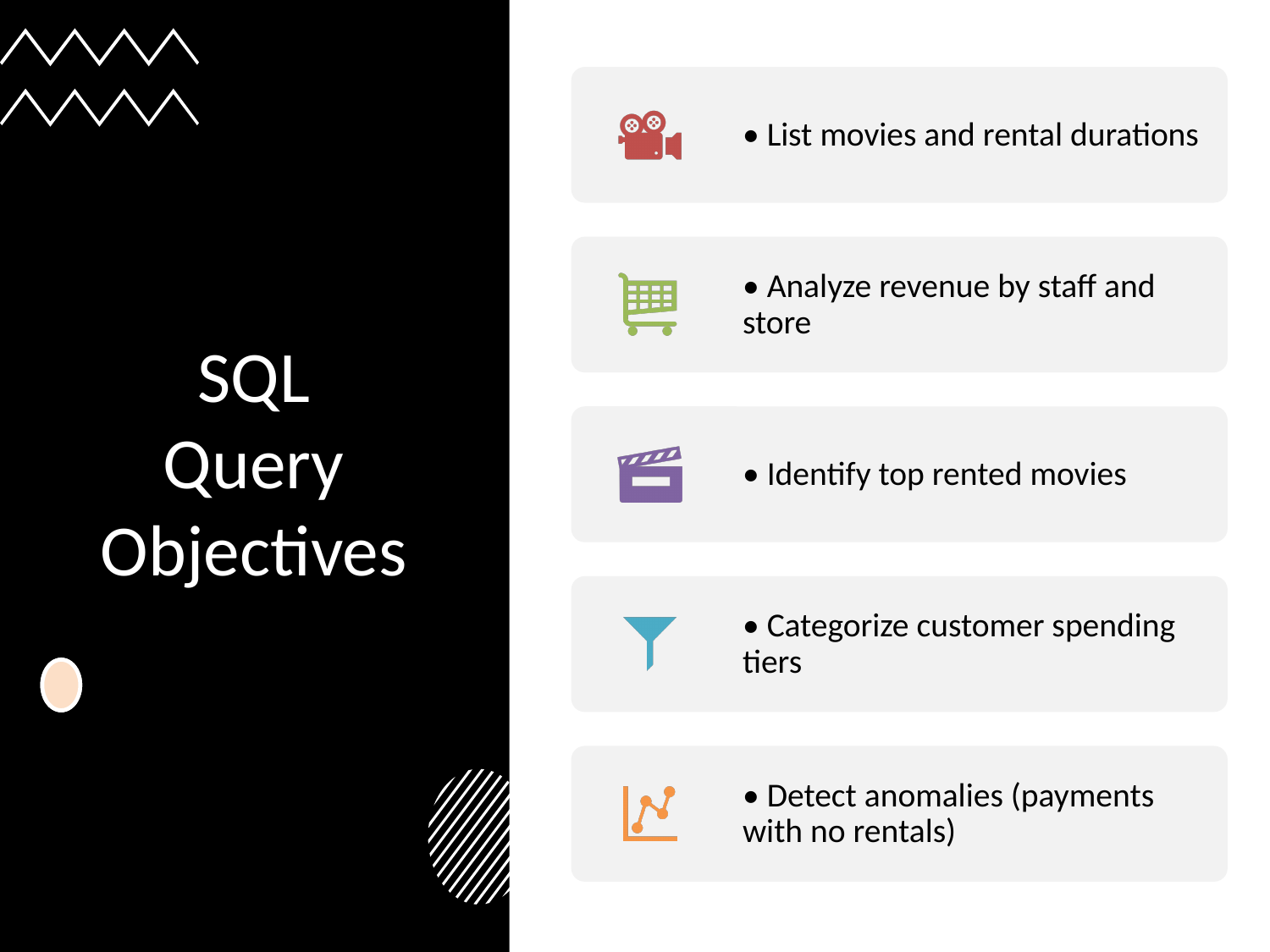

• List movies and rental durations
• Analyze revenue by staff and store
• Identify top rented movies
• Categorize customer spending tiers
• Detect anomalies (payments with no rentals)
# SQL Query Objectives